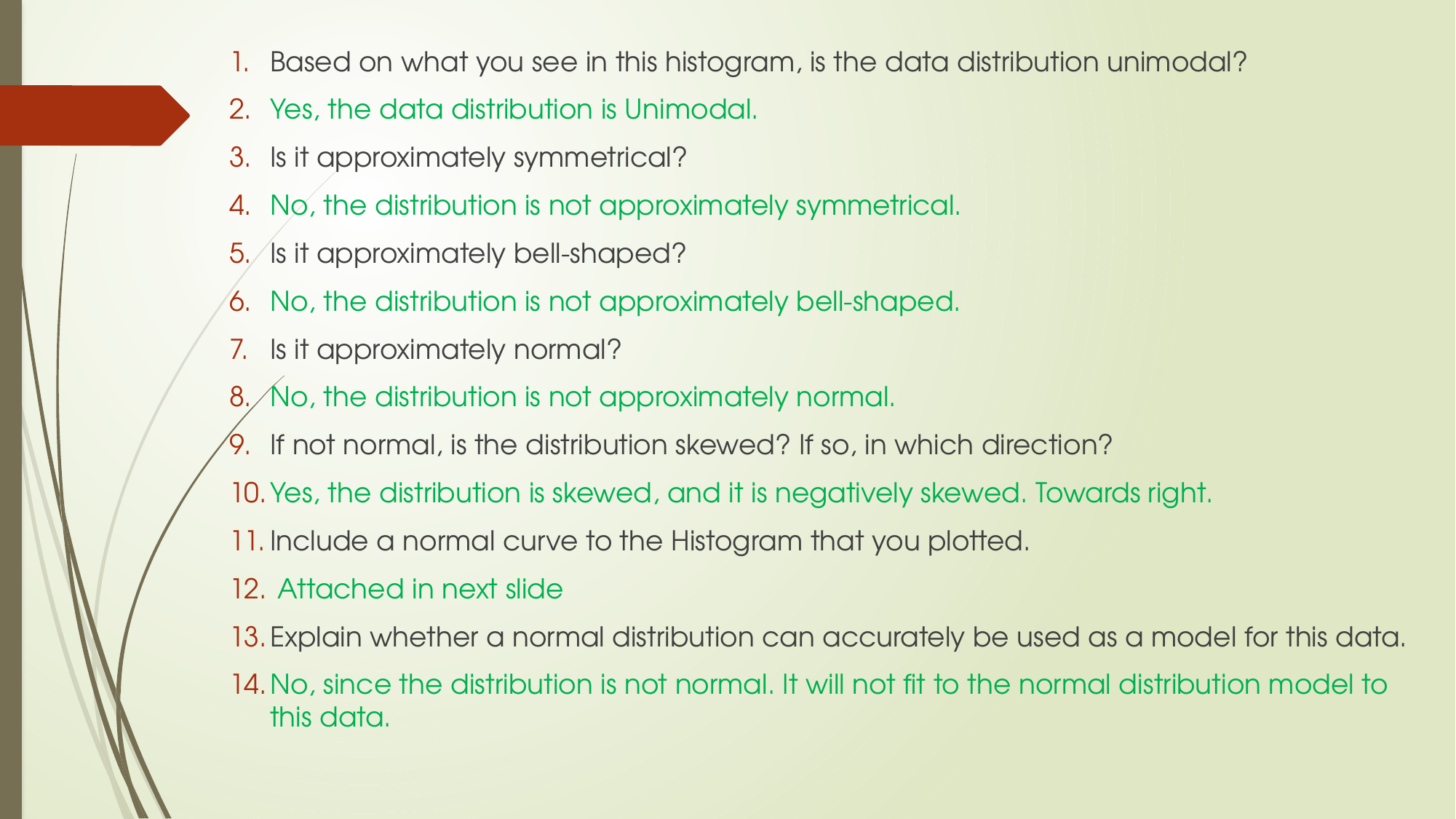

#
Based on what you see in this histogram, is the data distribution unimodal?
Yes, the data distribution is Unimodal.
Is it approximately symmetrical?
No, the distribution is not approximately symmetrical.
Is it approximately bell-shaped?
No, the distribution is not approximately bell-shaped.
Is it approximately normal?
No, the distribution is not approximately normal.
If not normal, is the distribution skewed? If so, in which direction?
Yes, the distribution is skewed, and it is negatively skewed. Towards right.
Include a normal curve to the Histogram that you plotted.
 Attached in next slide
Explain whether a normal distribution can accurately be used as a model for this data.
No, since the distribution is not normal. It will not fit to the normal distribution model to this data.